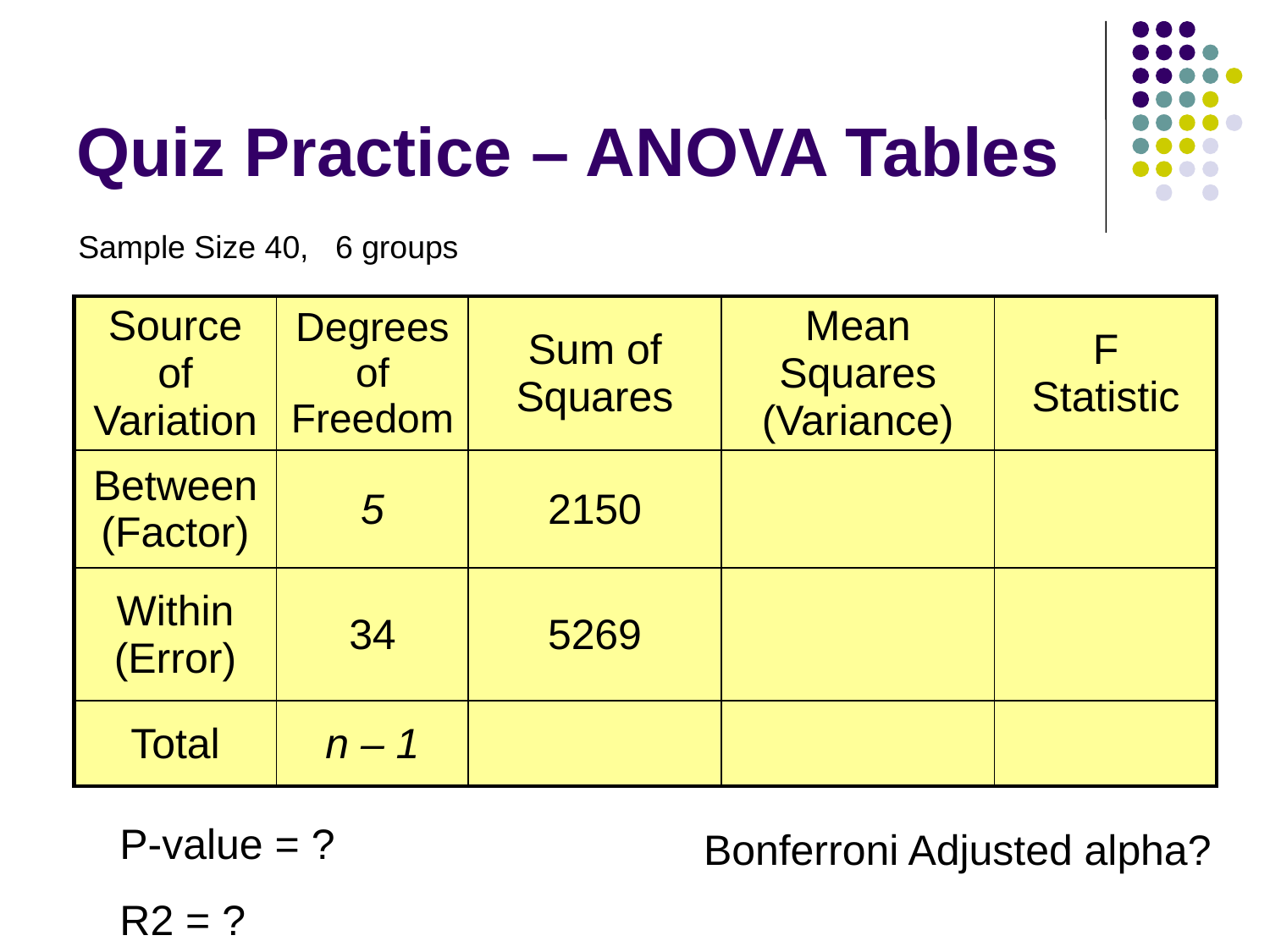

# Quiz Practice – ANOVA Tables
Sample Size 40,   6 groups
| Source of Variation | Degrees of Freedom | Sum of Squares | Mean Squares (Variance) | F Statistic |
| --- | --- | --- | --- | --- |
| Between (Factor) | 5 | 2150 |  |  |
| Within (Error) | 34 | 5269 |  |  |
| Total | n – 1 |  |  |  |
P-value = ?
R2 = ?
Bonferroni Adjusted alpha?